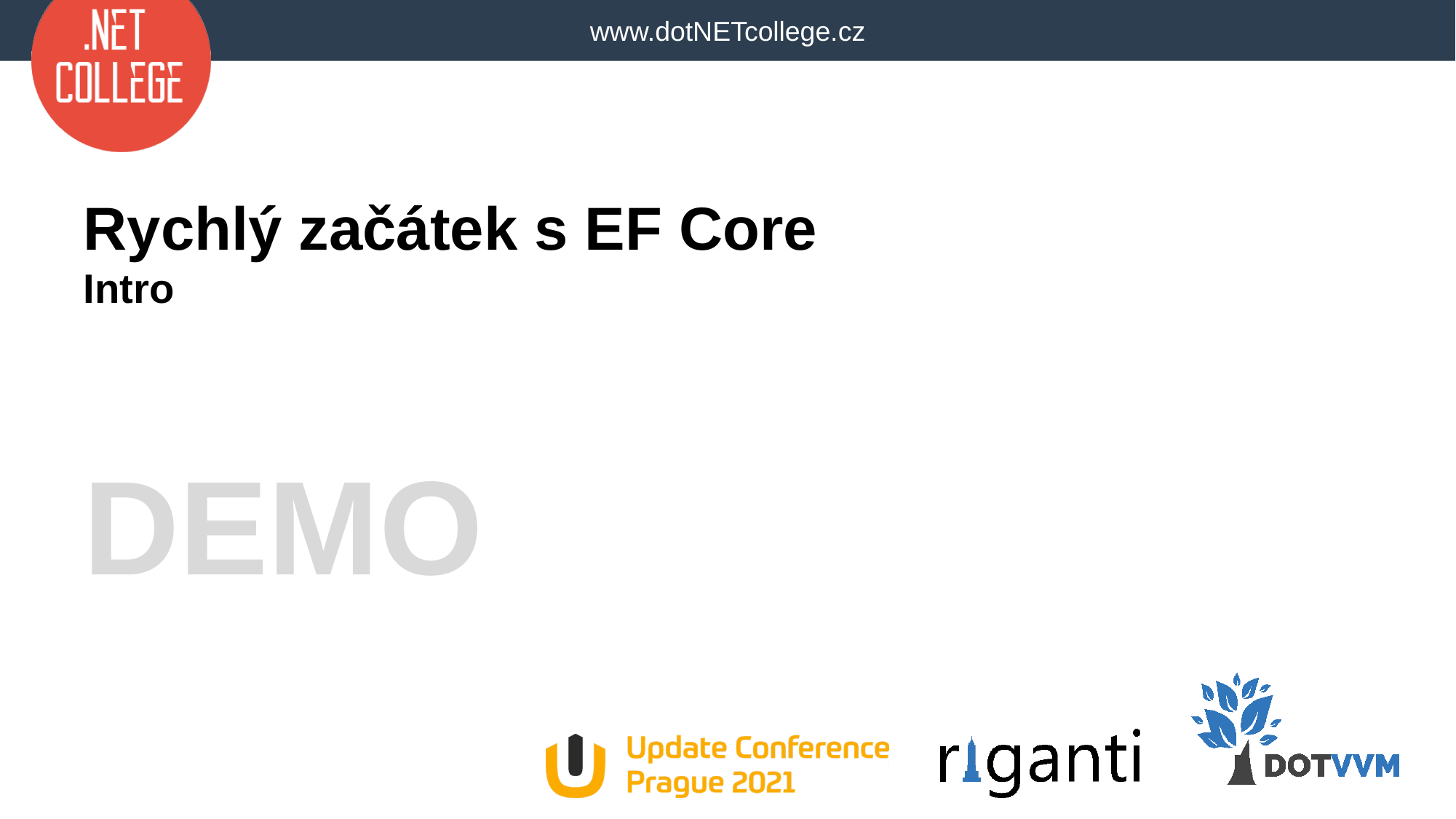

# Rychlý začátek s EF Core Intro